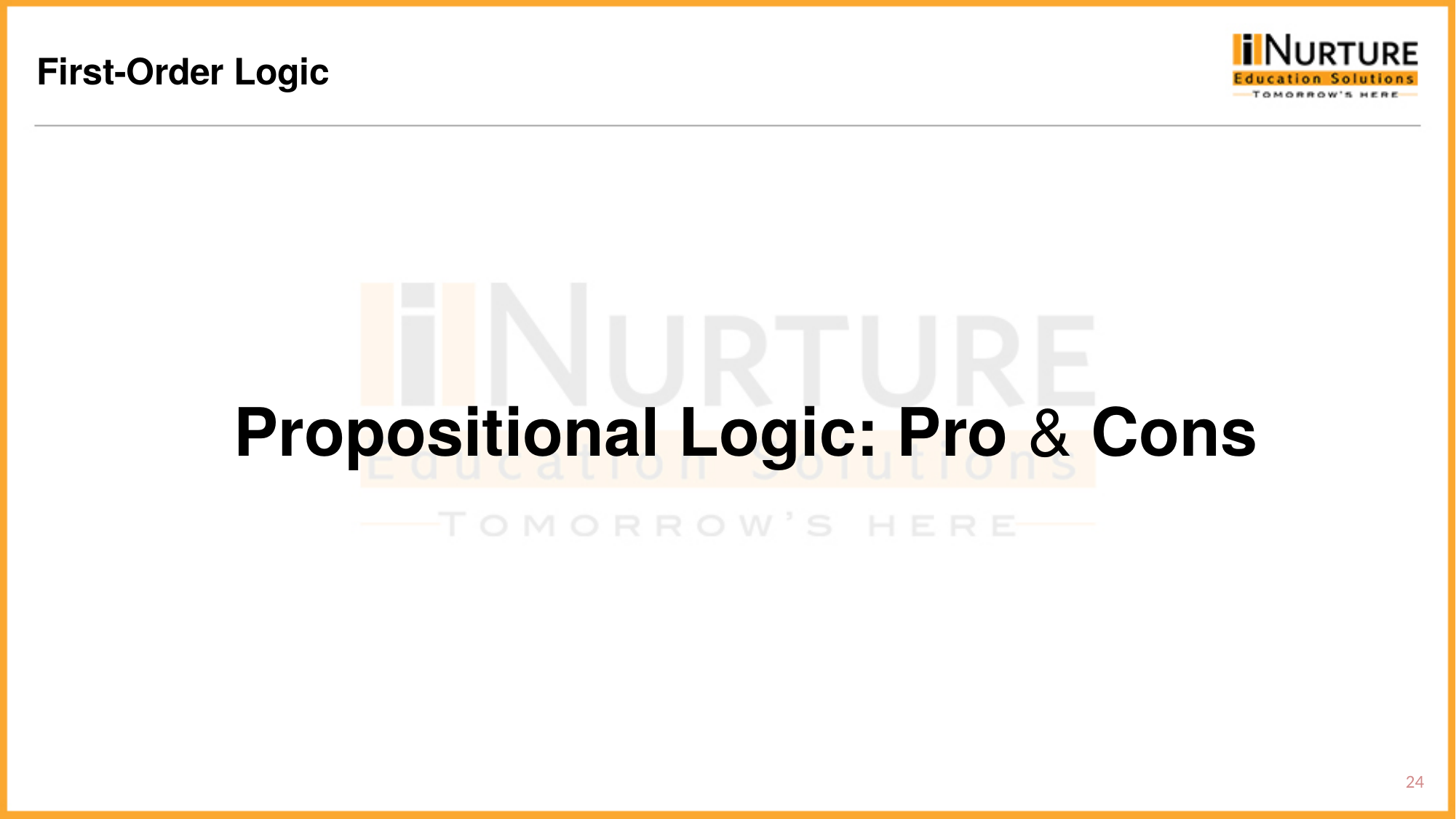

First-Order Logic
Propositional Logic: Pro & Cons
24